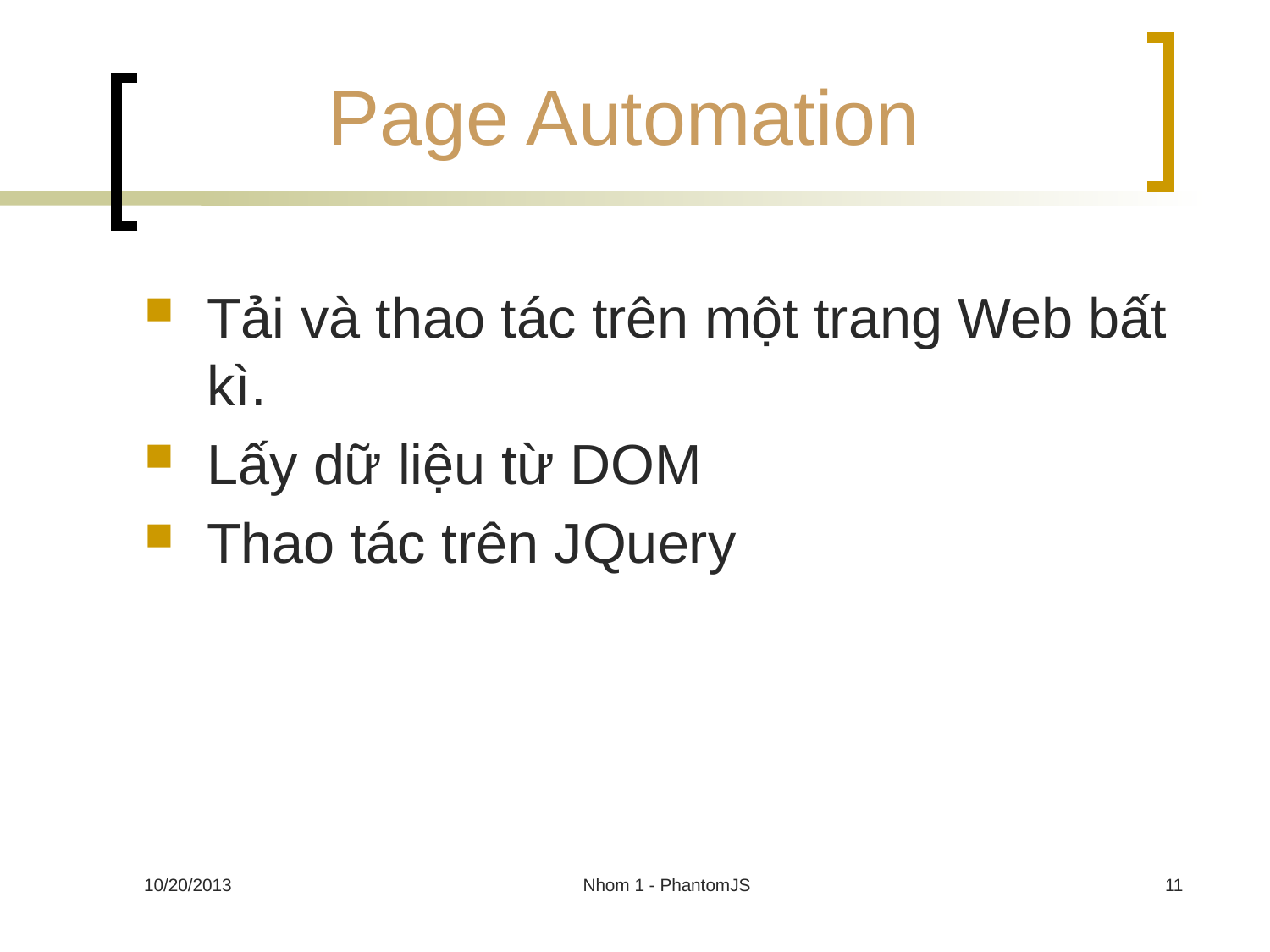

# Page Automation
Tải và thao tác trên một trang Web bất kì.
Lấy dữ liệu từ DOM
Thao tác trên JQuery
10/20/2013
Nhom 1 - PhantomJS
11